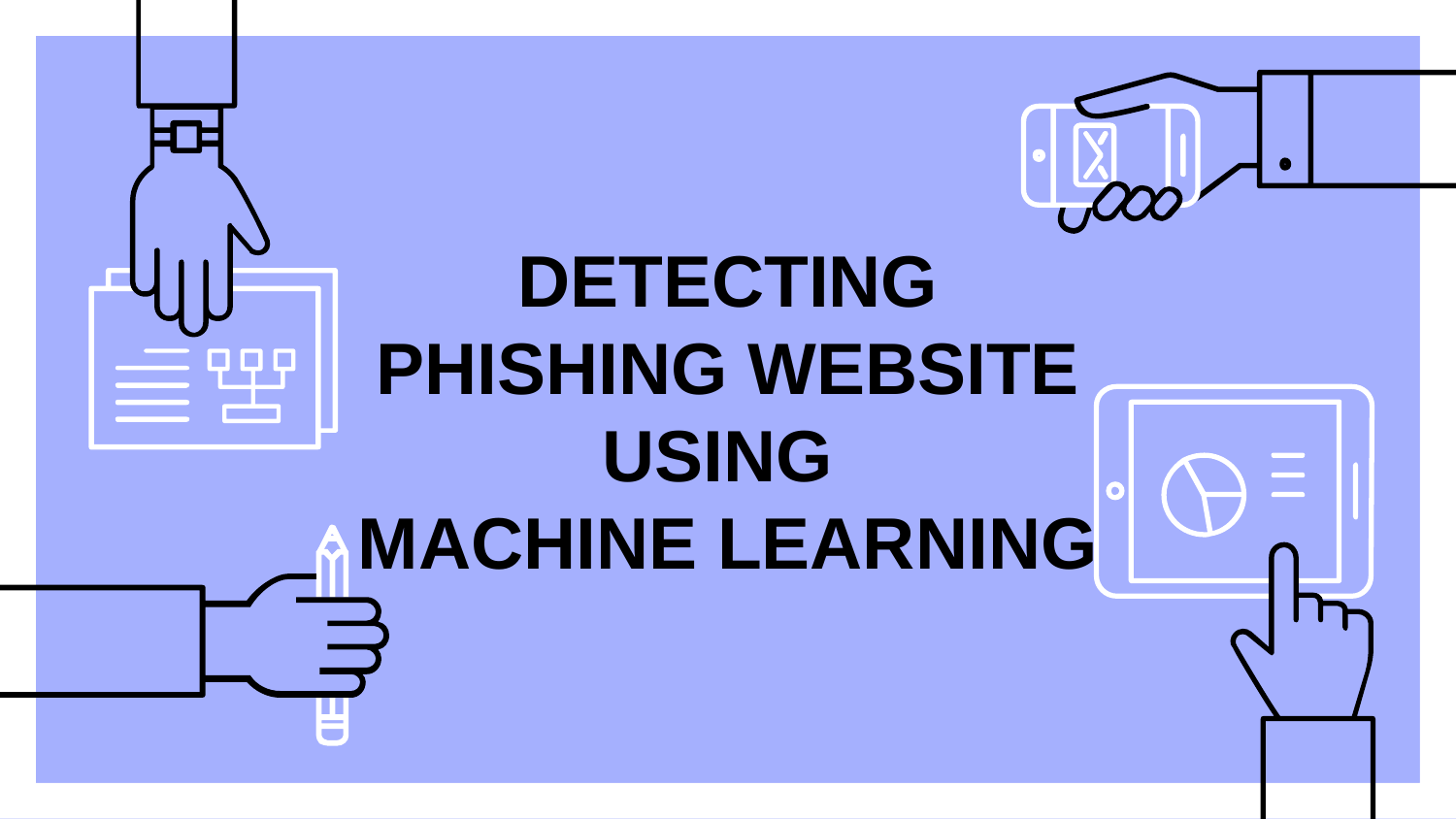

# DETECTING PHISHING WEBSITE USING MACHINE LEARNING